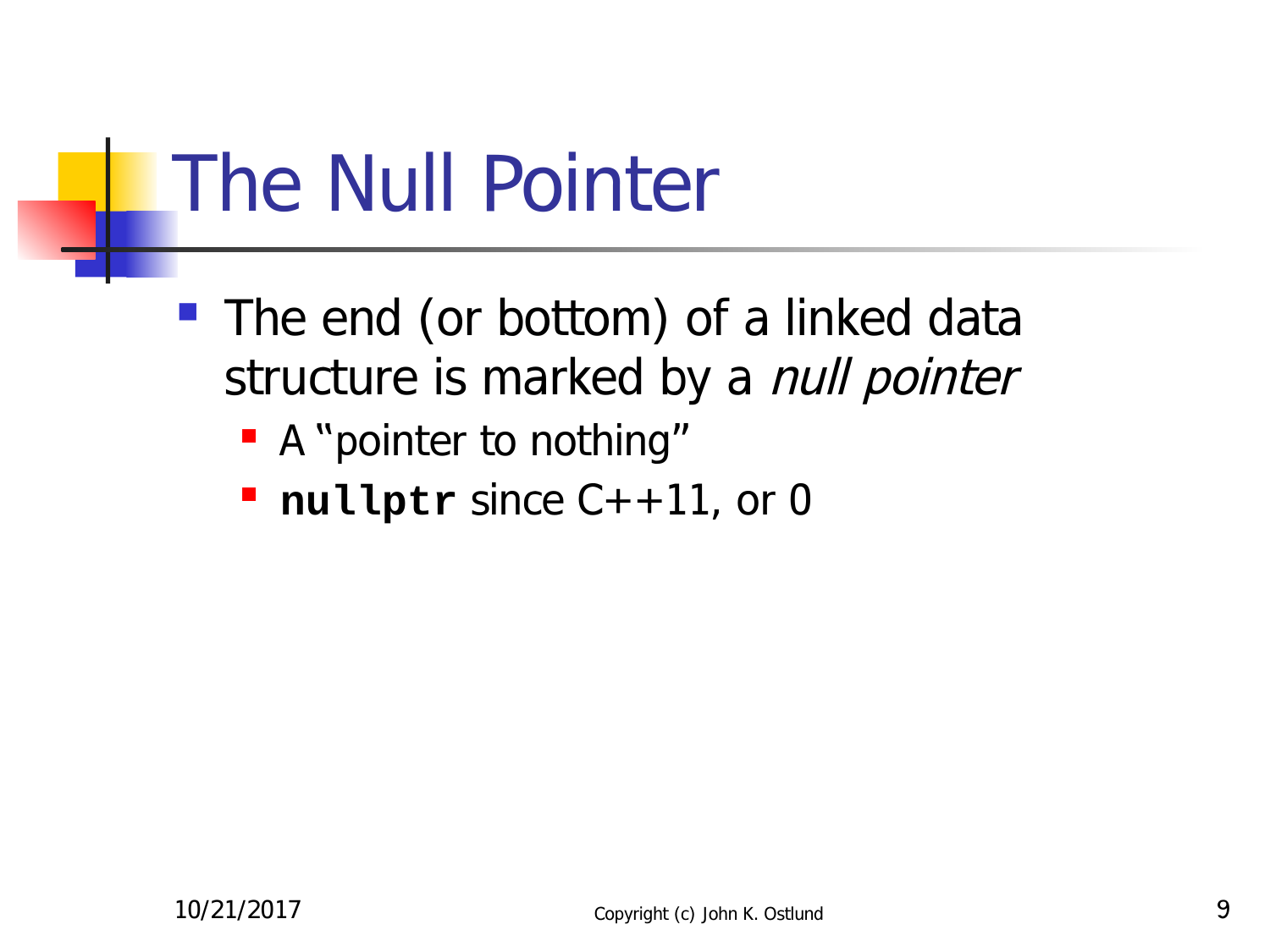

# The Null Pointer
The end (or bottom) of a linked data structure is marked by a null pointer
A “pointer to nothing”
nullptr since C++11, or 0

10/21/2017
Copyright (c) John K. Ostlund
9